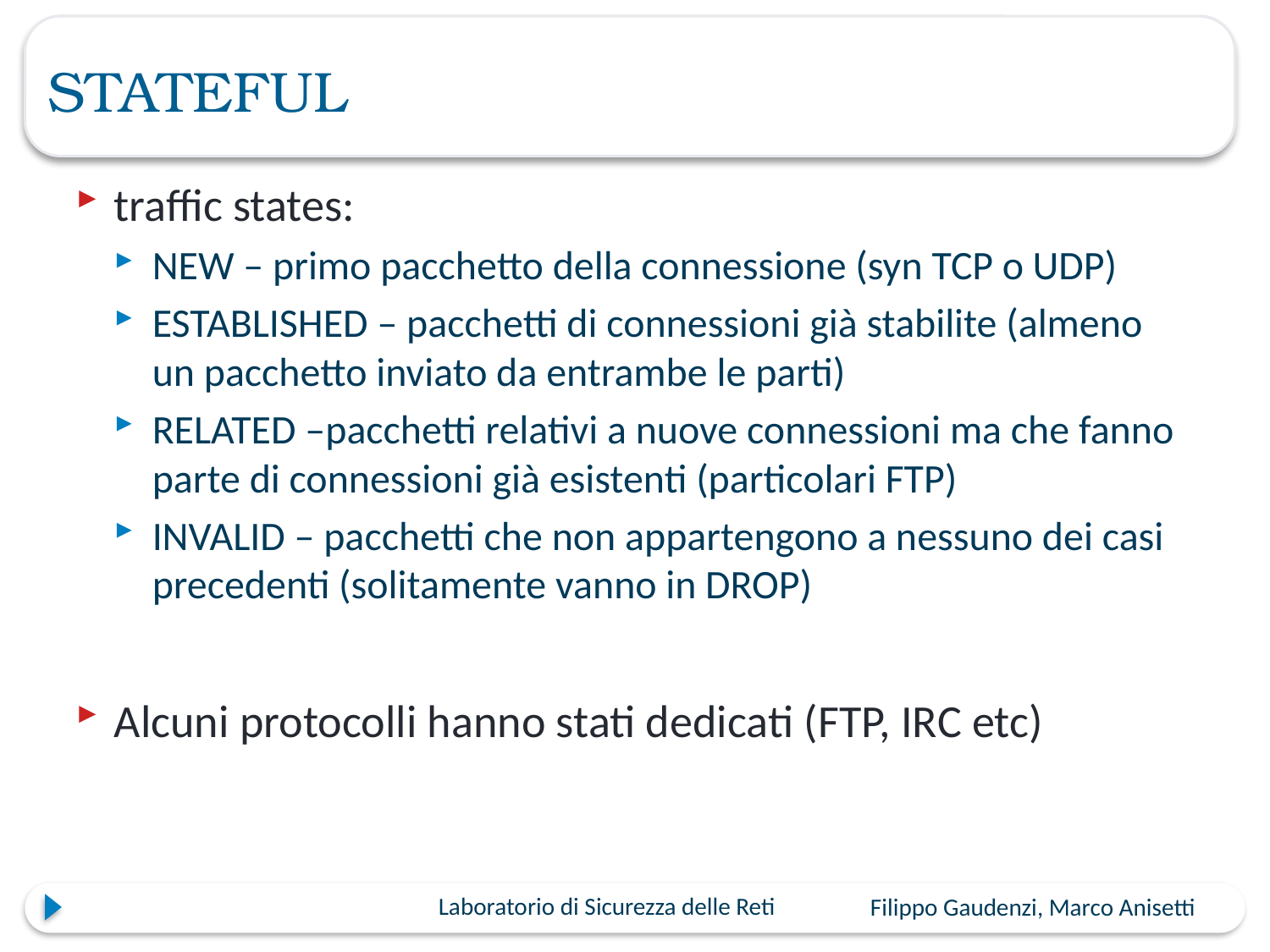

# STATEFUL
traffic states:
NEW – primo pacchetto della connessione (syn TCP o UDP)
ESTABLISHED – pacchetti di connessioni già stabilite (almeno un pacchetto inviato da entrambe le parti)
RELATED –pacchetti relativi a nuove connessioni ma che fanno parte di connessioni già esistenti (particolari FTP)
INVALID – pacchetti che non appartengono a nessuno dei casi precedenti (solitamente vanno in DROP)

Alcuni protocolli hanno stati dedicati (FTP, IRC etc)